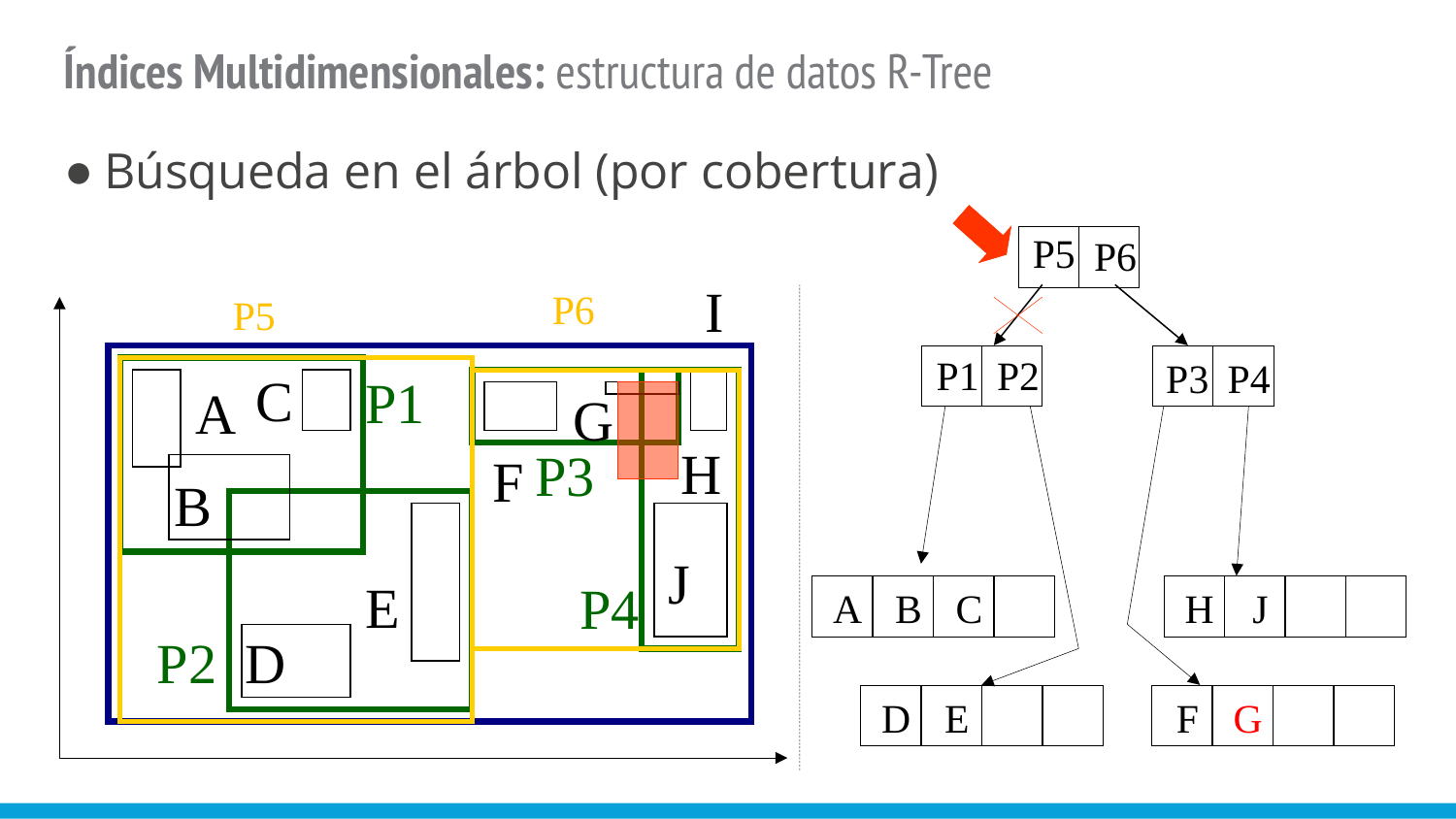

Índices Multidimensionales: estructura de datos R-Tree
Búsqueda en el árbol (por cobertura)

P5
P6

I
P6
P5

P1
P2

P3
P4

C
P1

A
G

H
P3
F

B

J
E
P4

A
B
C

J

H
P2
D

D
E

F
G